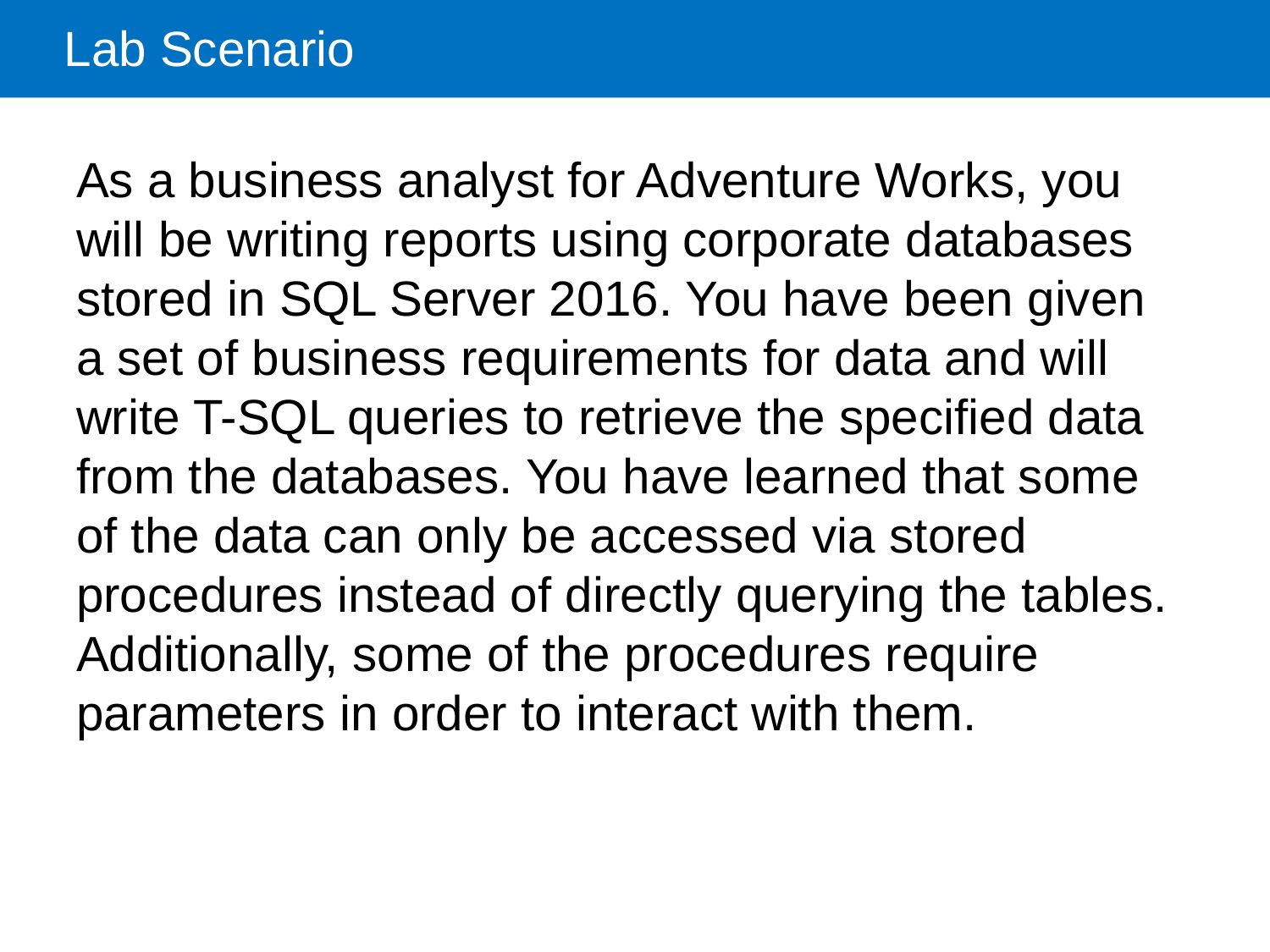

# Lab Scenario
As a business analyst for Adventure Works, you will be writing reports using corporate databases stored in SQL Server 2016. You have been given a set of business requirements for data and will write T-SQL queries to retrieve the specified data from the databases. You have learned that some of the data can only be accessed via stored procedures instead of directly querying the tables. Additionally, some of the procedures require parameters in order to interact with them.